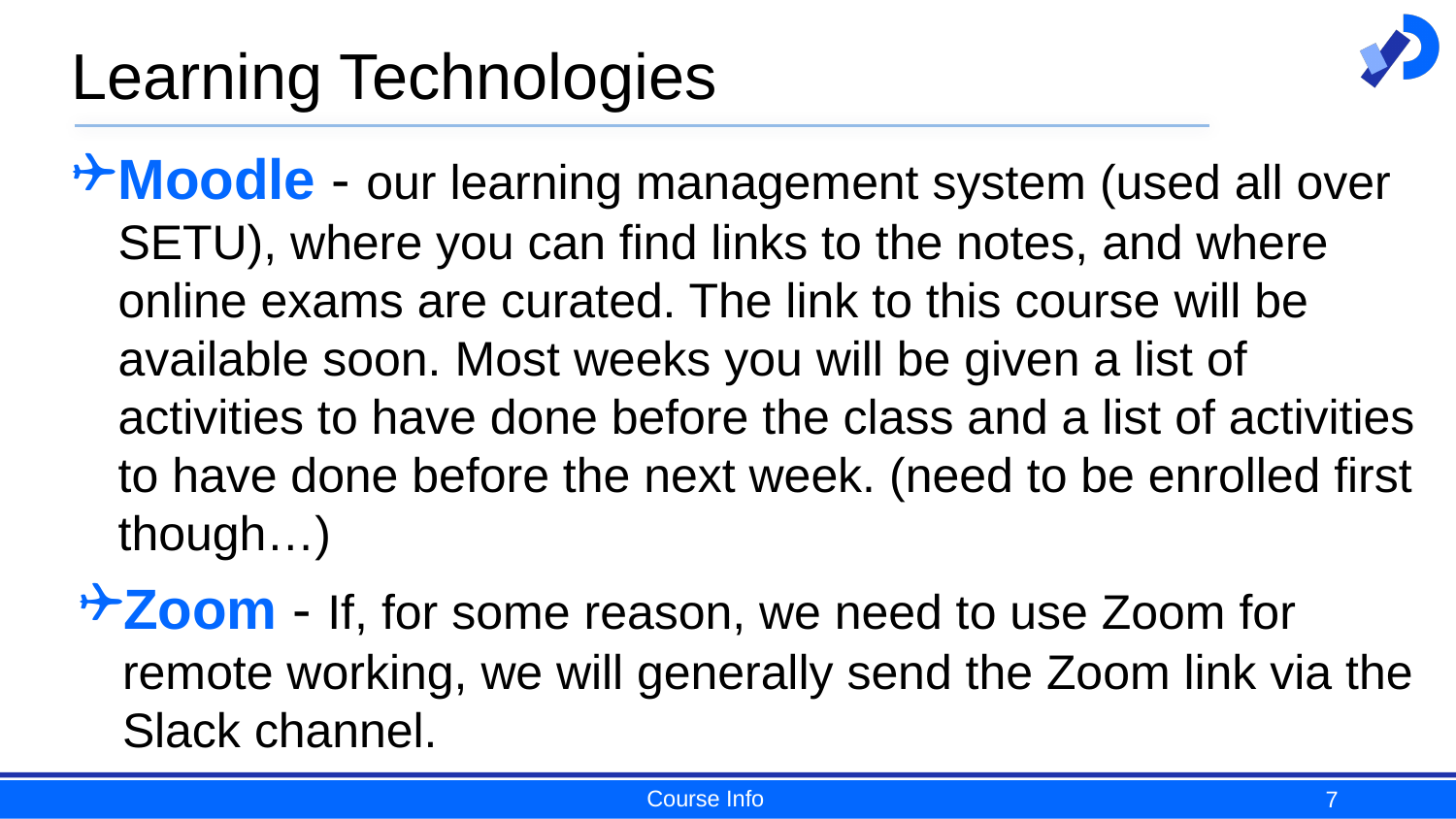

# Learning Technologies
Moodle - our learning management system (used all over SETU), where you can find links to the notes, and where online exams are curated. The link to this course will be available soon. Most weeks you will be given a list of activities to have done before the class and a list of activities to have done before the next week. (need to be enrolled first though…)
Zoom - If, for some reason, we need to use Zoom for remote working, we will generally send the Zoom link via the Slack channel.

7
Course Info